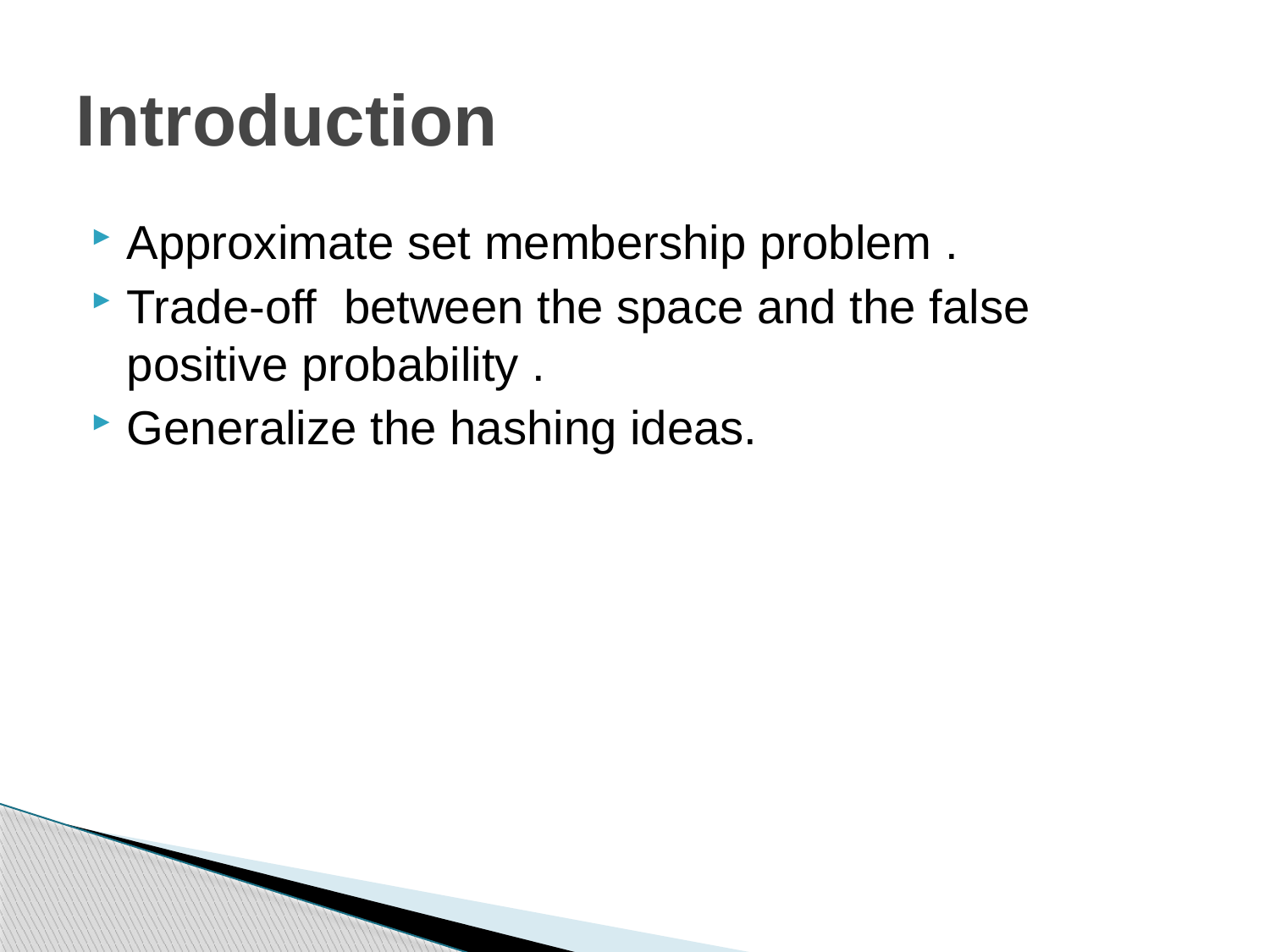

# Introduction
Approximate set membership problem .
Trade-off  between the space and the false positive probability .
Generalize the hashing ideas.